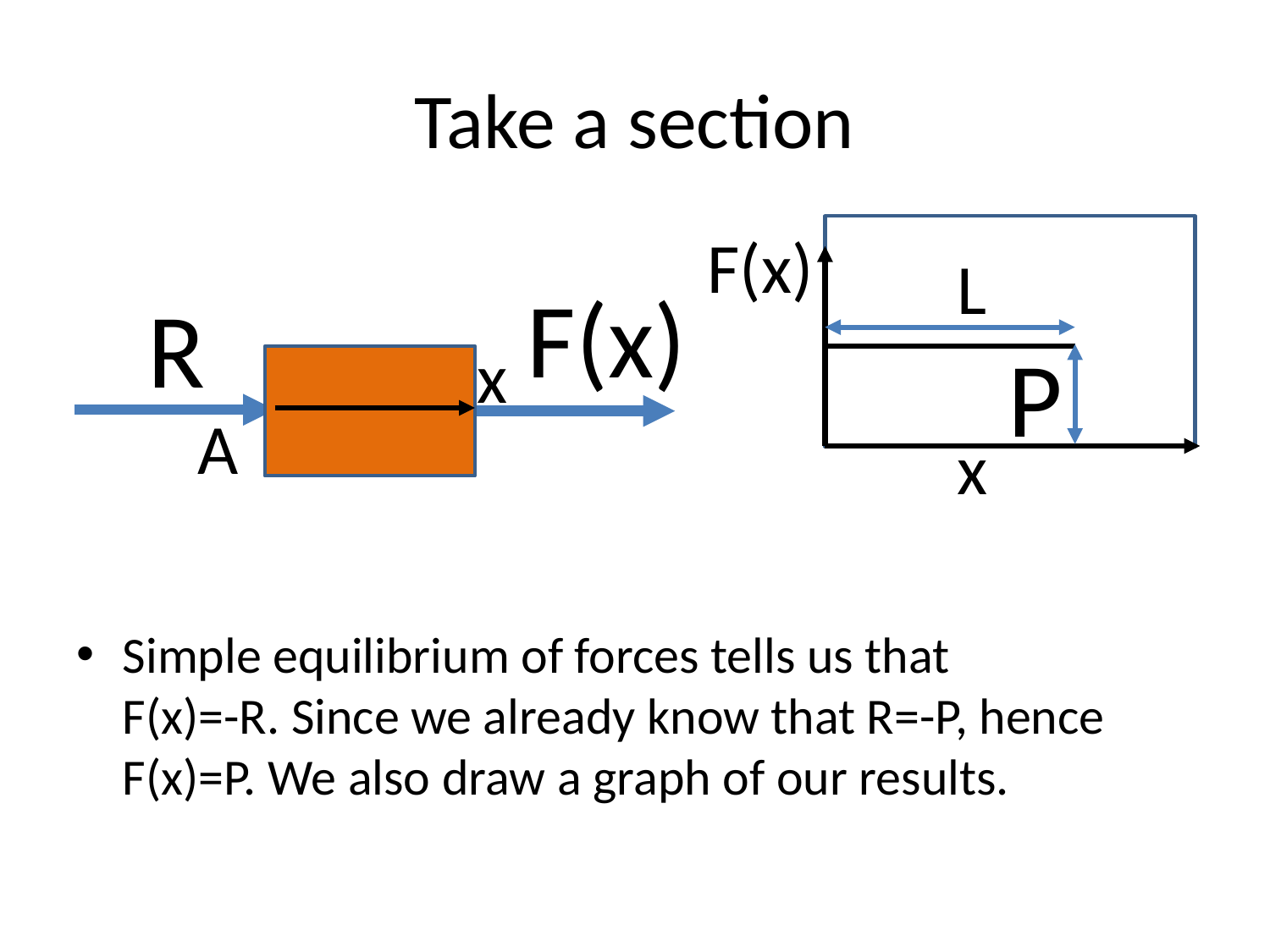

# Take a section
F(x)

L
F(x)
R
P
x

A
x
Simple equilibrium of forces tells us that
F(x)=-R. Since we already know that R=-P, hence F(x)=P. We also draw a graph of our results.